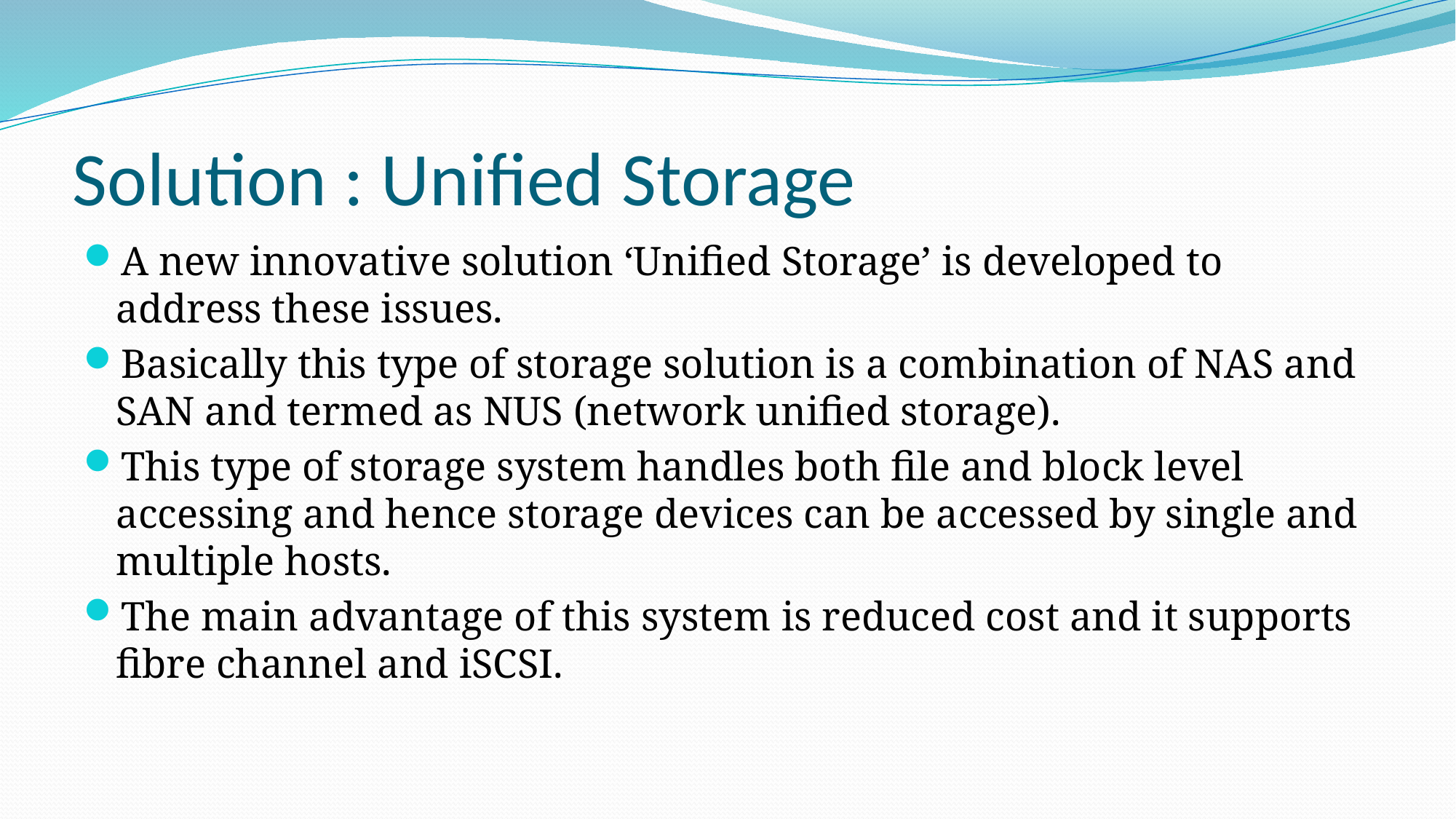

# Solution : Unified Storage
A new innovative solution ‘Unified Storage’ is developed to address these issues.
Basically this type of storage solution is a combination of NAS and SAN and termed as NUS (network unified storage).
This type of storage system handles both file and block level accessing and hence storage devices can be accessed by single and multiple hosts.
The main advantage of this system is reduced cost and it supports fibre channel and iSCSI.